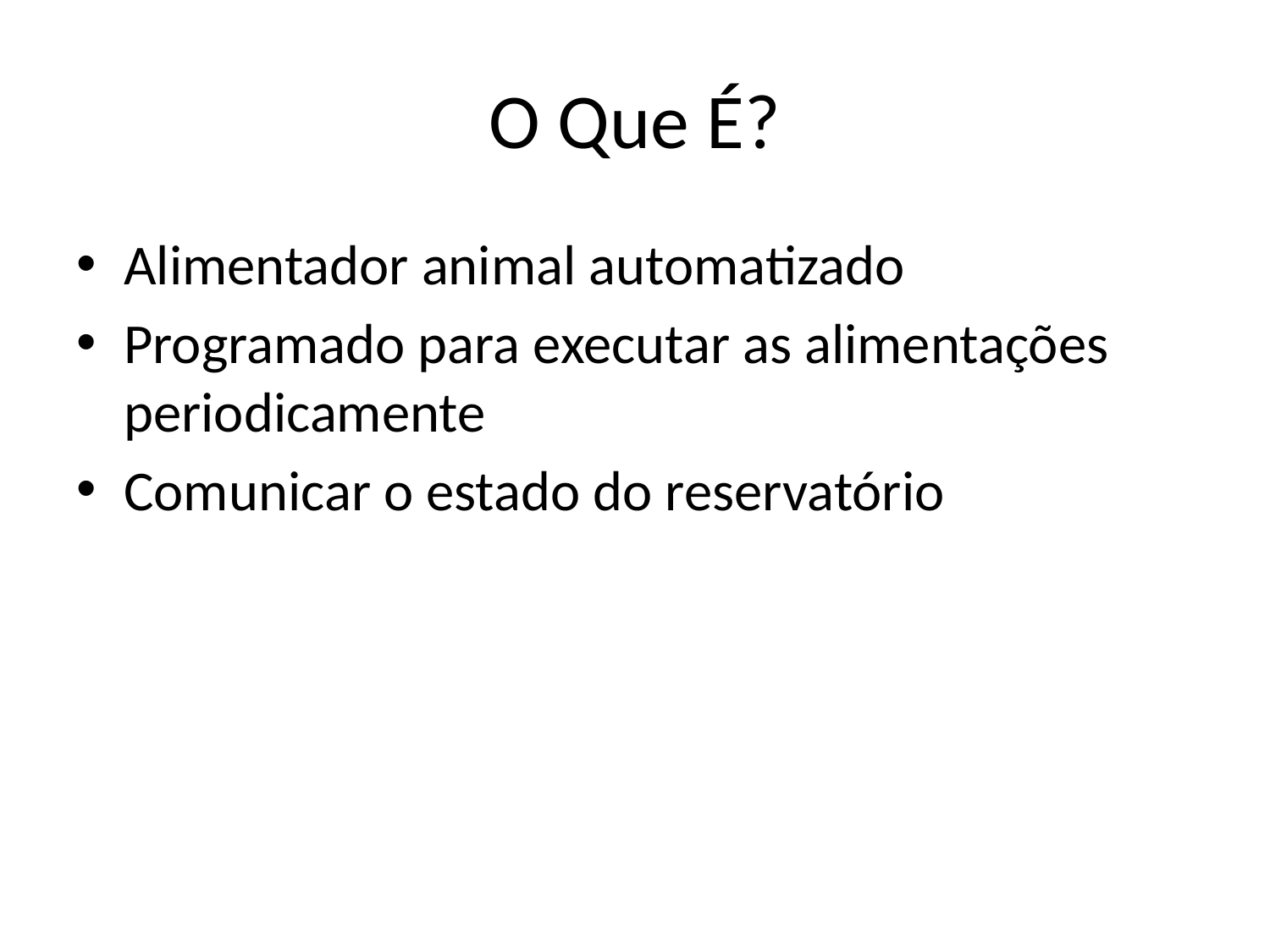

# O Que É?
Alimentador animal automatizado
Programado para executar as alimentações periodicamente
Comunicar o estado do reservatório